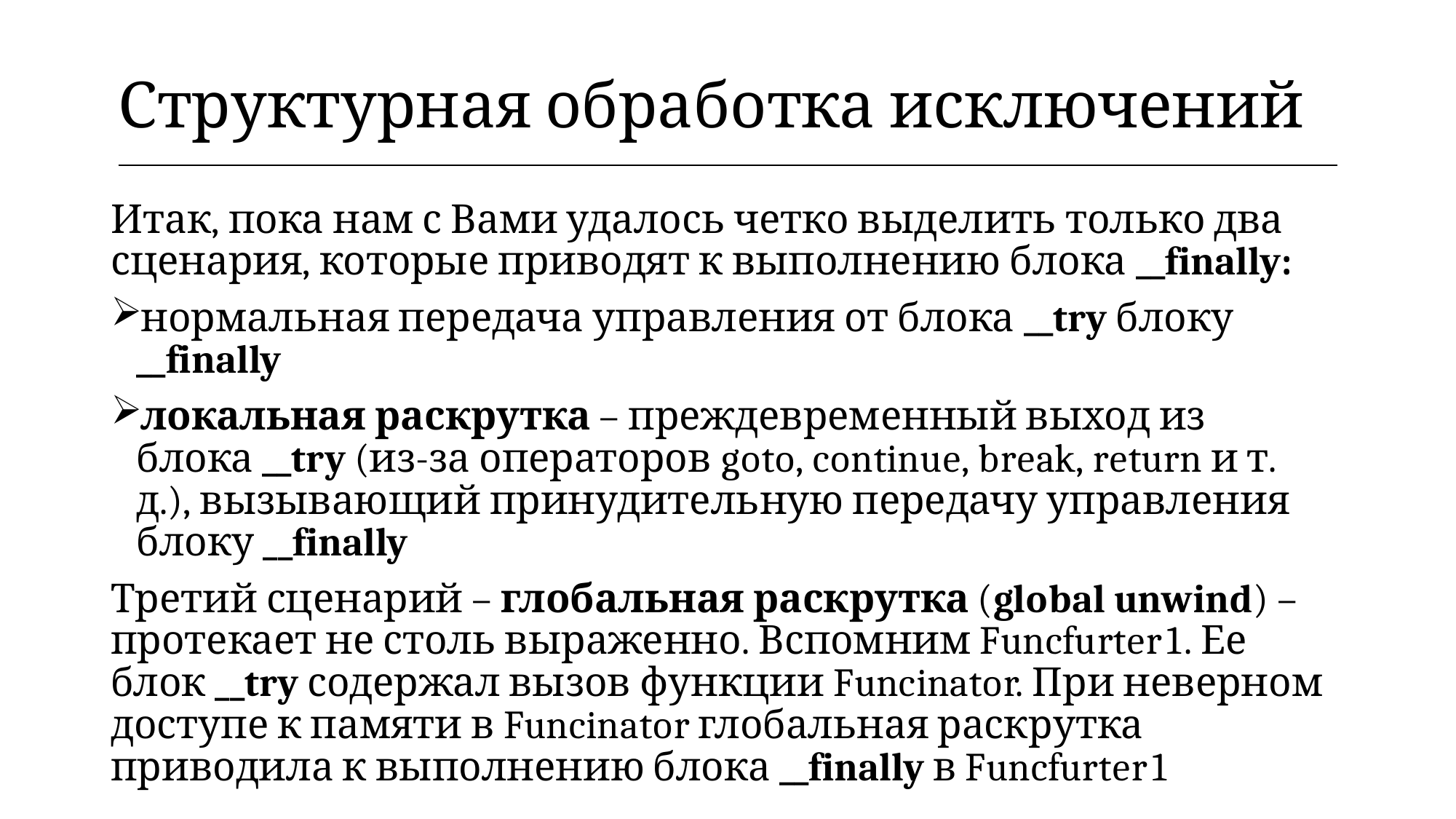

| Структурная обработка исключений |
| --- |
Итак, пока нам с Вами удалось четко выделить только два сценария, которые приводят к выполнению блока __finally:
нормальная передача управления от блока __try блоку __finally
локальная раскрутка – преждевременный выход из блока __try (из-за операторов goto, continue, break, return и т. д.), вызывающий принудительную передачу управления блоку __finally
Третий сценарий – глобальная раскрутка (global unwind) – протекает не столь выраженно. Вспомним Funcfurter1. Ее блок __try содержал вызов функции Funcinator. При неверном доступе к памяти в Funcinator глобальная раскрутка приводила к выполнению блока __finally в Funcfurter1